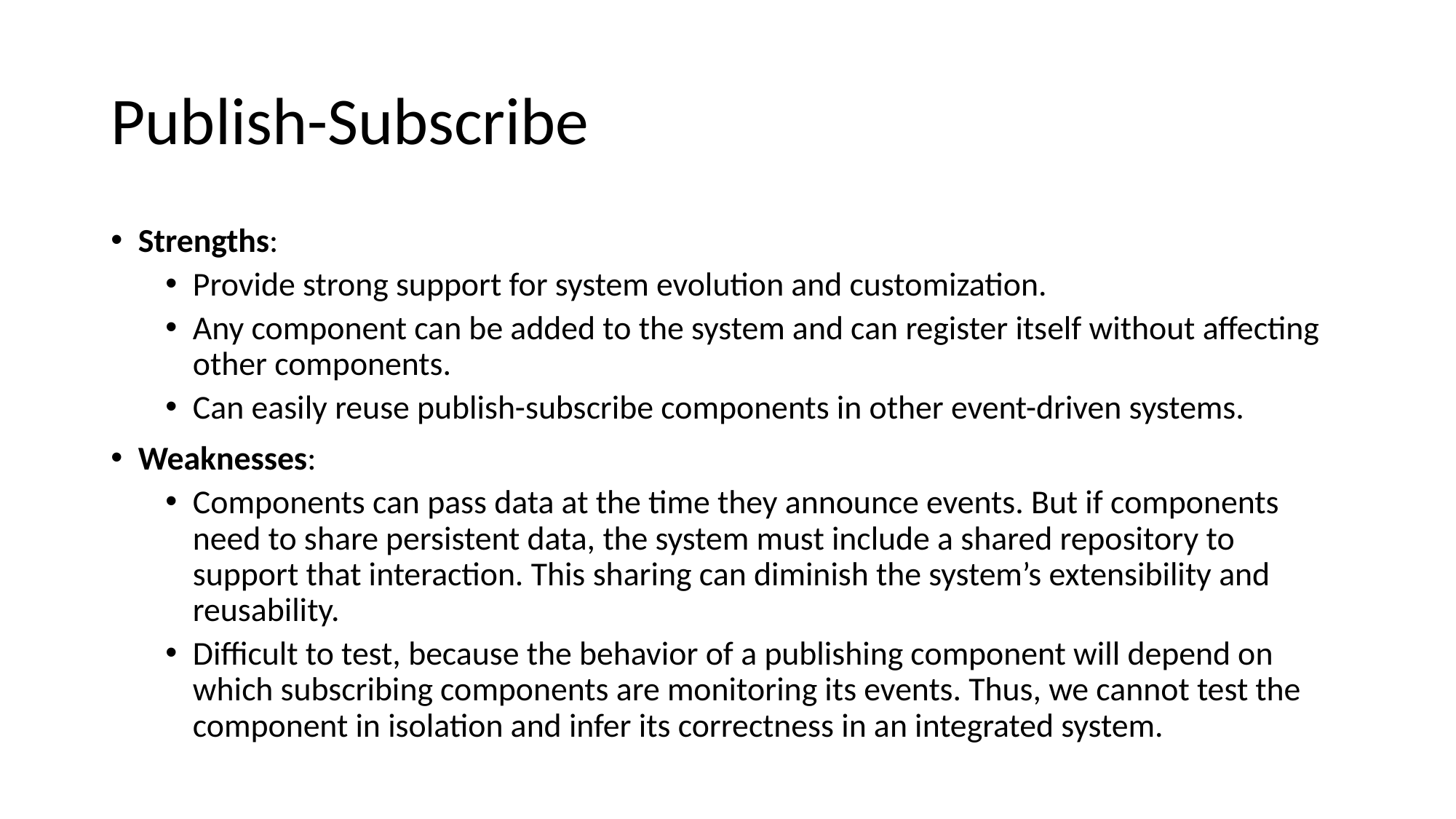

# Publish-Subscribe
Strengths:
Provide strong support for system evolution and customization.
Any component can be added to the system and can register itself without affecting other components.
Can easily reuse publish-subscribe components in other event-driven systems.
Weaknesses:
Components can pass data at the time they announce events. But if components need to share persistent data, the system must include a shared repository to support that interaction. This sharing can diminish the system’s extensibility and reusability.
Difficult to test, because the behavior of a publishing component will depend on which subscribing components are monitoring its events. Thus, we cannot test the component in isolation and infer its correctness in an integrated system.